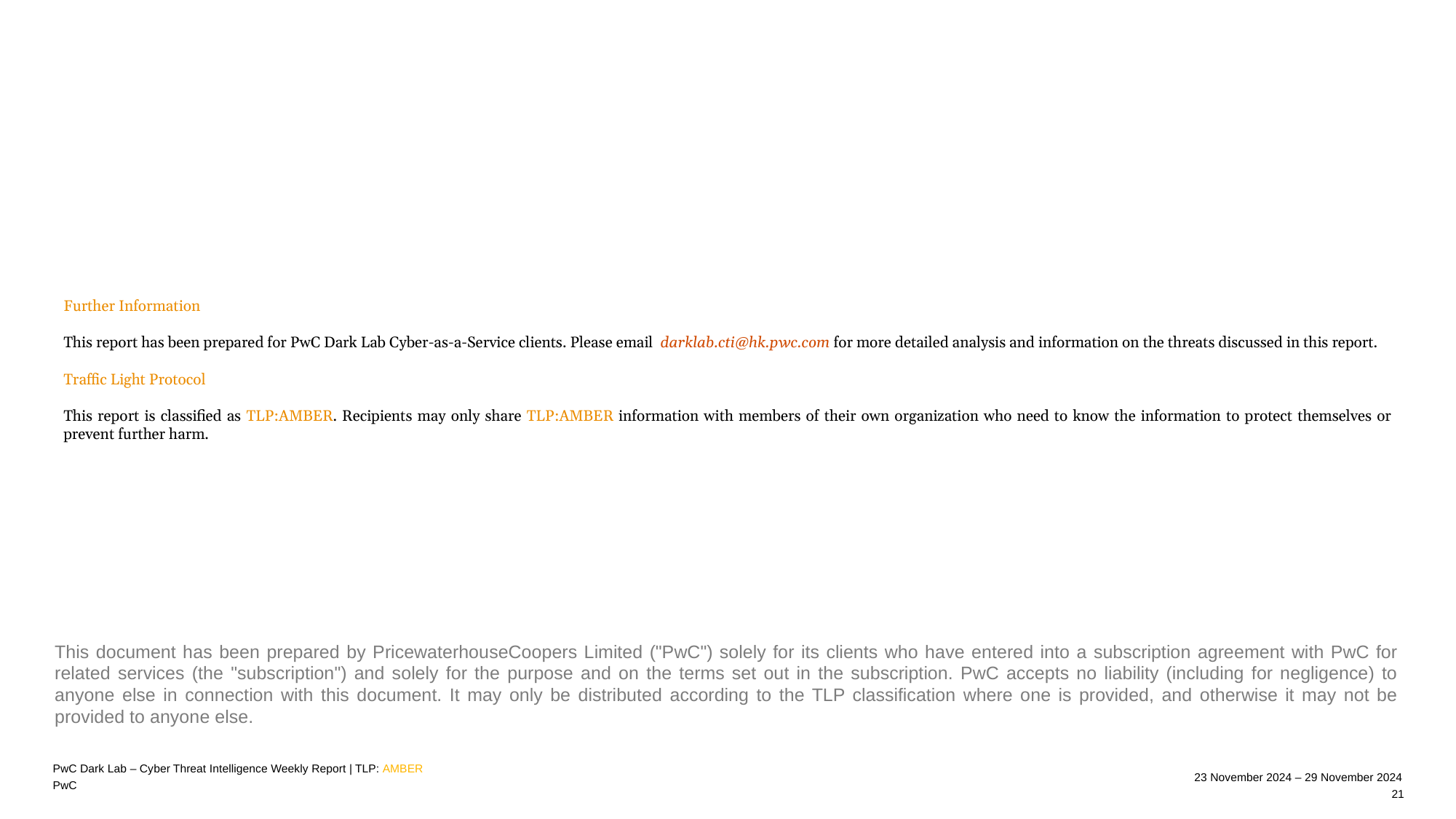

Further Information
This report has been prepared for PwC Dark Lab Cyber-as-a-Service clients. Please email  darklab.cti@hk.pwc.com for more detailed analysis and information on the threats discussed in this report.
Traffic Light Protocol
This report is classified as TLP:AMBER. Recipients may only share TLP:AMBER information with members of their own organization who need to know the information to protect themselves or prevent further harm.

This document has been prepared by PricewaterhouseCoopers Limited ("PwC") solely for its clients who have entered into a subscription agreement with PwC for related services (the "subscription") and solely for the purpose and on the terms set out in the subscription. PwC accepts no liability (including for negligence) to anyone else in connection with this document. It may only be distributed according to the TLP classification where one is provided, and otherwise it may not be provided to anyone else.
PwC Dark Lab – Cyber Threat Intelligence Weekly Report | TLP: AMBER
23 November 2024 – 29 November 2024
21